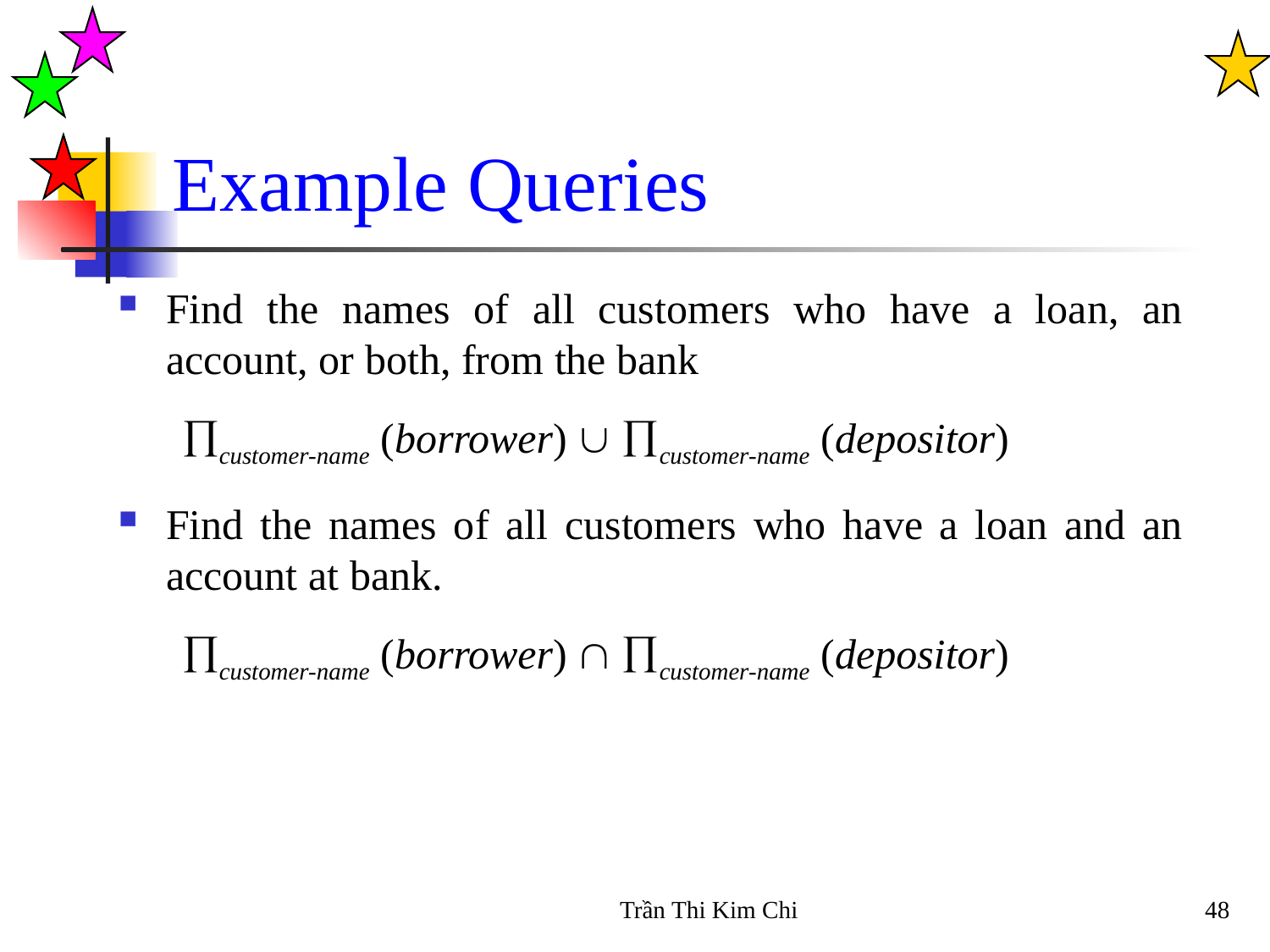

# Example Queries
Find the names of all customers who have a loan, an account, or both, from the bank

∏customer-name (borrower) ∪ ∏customer-name (depositor)

Find the names of all customers who have a loan and an account at bank.

∏customer-name (borrower) ∩ ∏customer-name (depositor)
Trần Thi Kim Chi
48